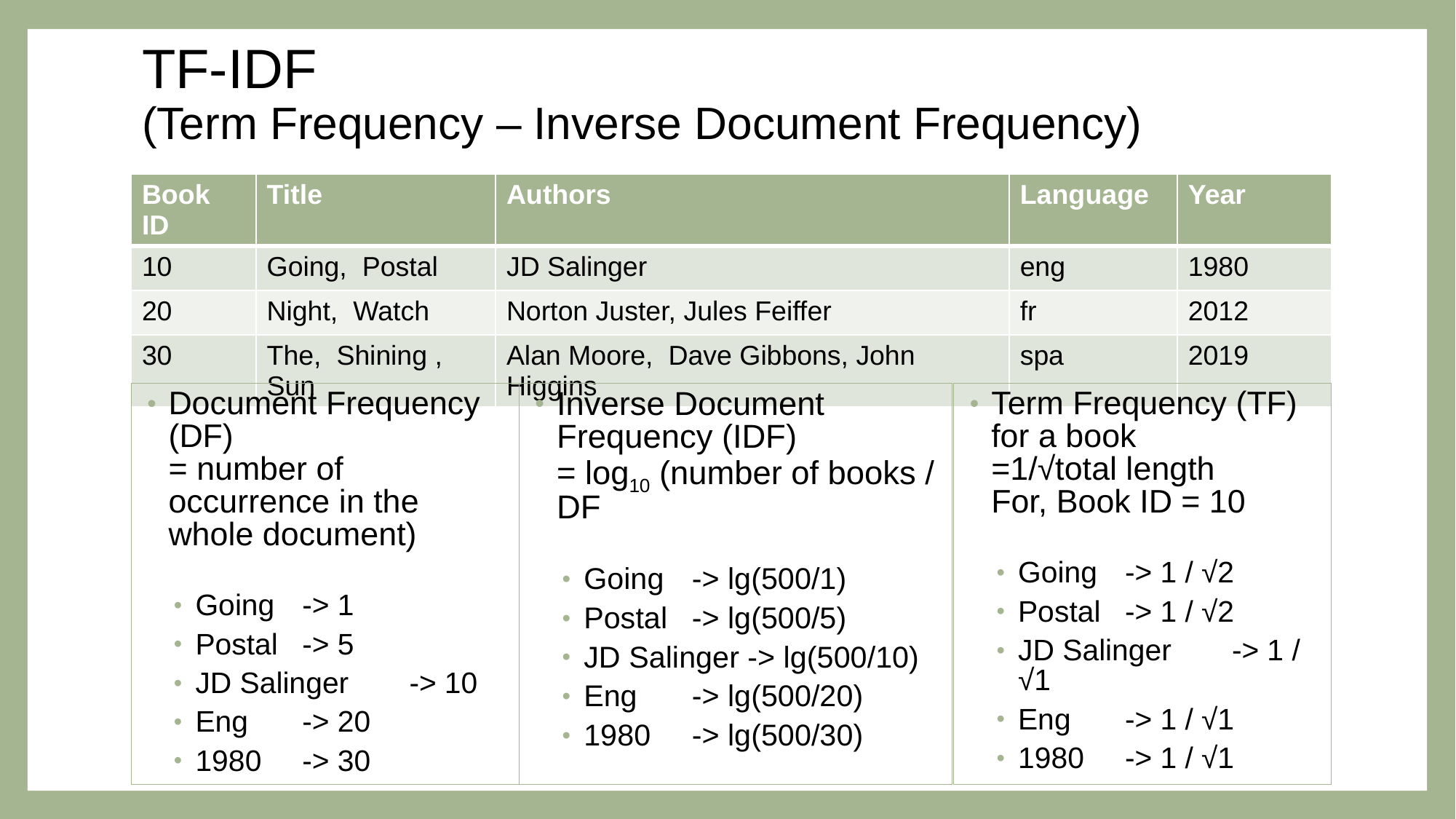

# TF-IDF (Term Frequency – Inverse Document Frequency)
| Book ID | Title | Authors | Language | Year |
| --- | --- | --- | --- | --- |
| 10 | Going, Postal | JD Salinger | eng | 1980 |
| 20 | Night, Watch | Norton Juster, Jules Feiffer | fr | 2012 |
| 30 | The, Shining , Sun | Alan Moore, Dave Gibbons, John Higgins | spa | 2019 |
Inverse Document Frequency (IDF)
= log10 (number of books / DF
Going	-> lg(500/1)
Postal	-> lg(500/5)
JD Salinger -> lg(500/10)
Eng		-> lg(500/20)
1980	-> lg(500/30)

Term Frequency (TF) for a book
=1/√total length
For, Book ID = 10
Going	-> 1 / √2
Postal 	-> 1 / √2
JD Salinger	-> 1 / √1
Eng		-> 1 / √1
1980	-> 1 / √1

Document Frequency (DF)
= number of occurrence in the whole document)
Going	-> 1
Postal	-> 5
JD Salinger	-> 10
Eng		-> 20
1980	-> 30